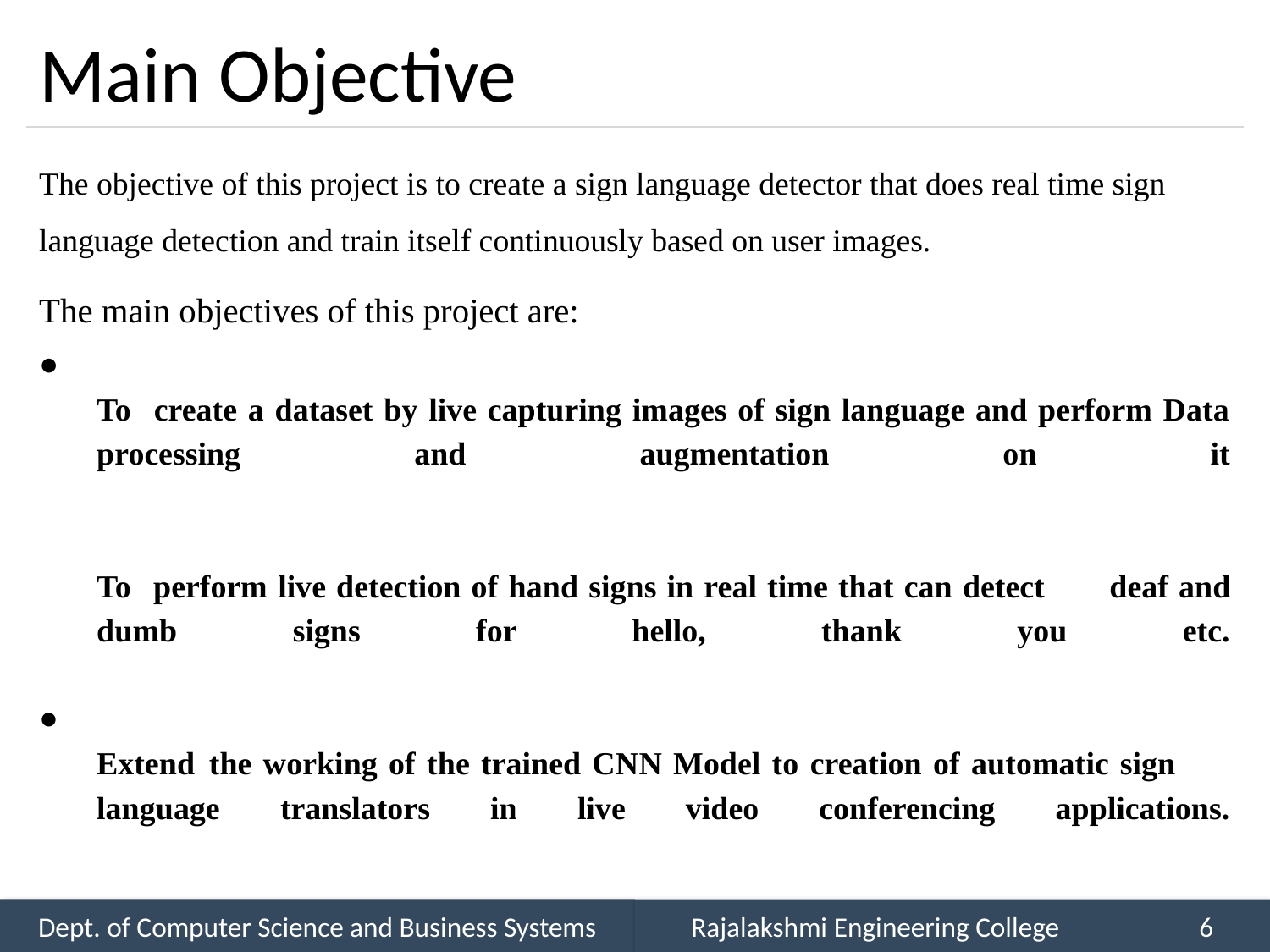

# Main Objective
The objective of this project is to create a sign language detector that does real time sign language detection and train itself continuously based on user images.
The main objectives of this project are:
To 	create a dataset by live capturing images of sign language and perform Data processing and augmentation on it
To 	perform live detection of hand signs in real time that can detect 	deaf and dumb signs for hello, thank you etc.
Extend 	the working of the trained CNN Model to creation of automatic sign 	language translators in live video conferencing applications.